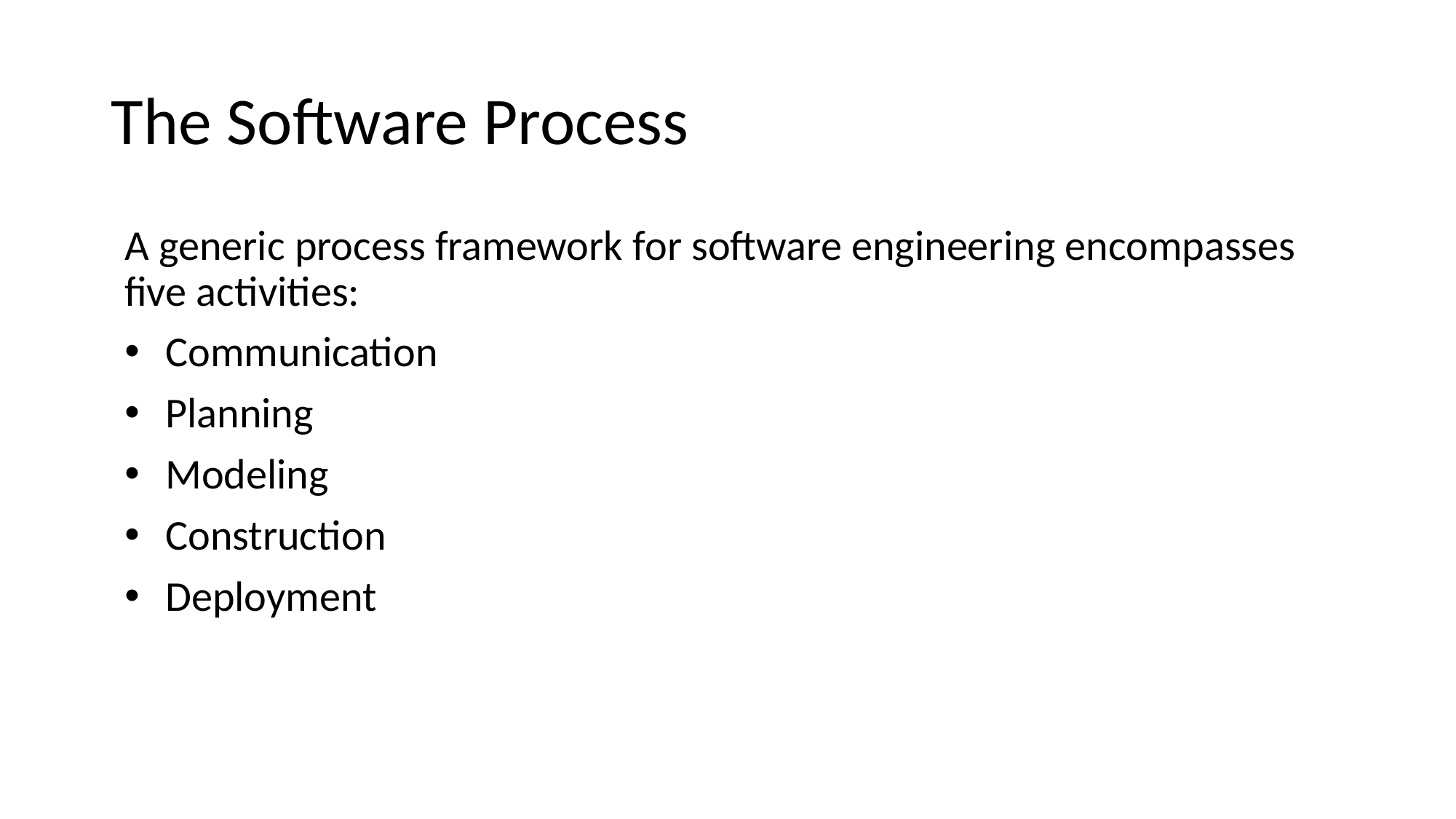

# The Software Process
A generic process framework for software engineering encompasses five activities:
Communication
Planning
Modeling
Construction
Deployment